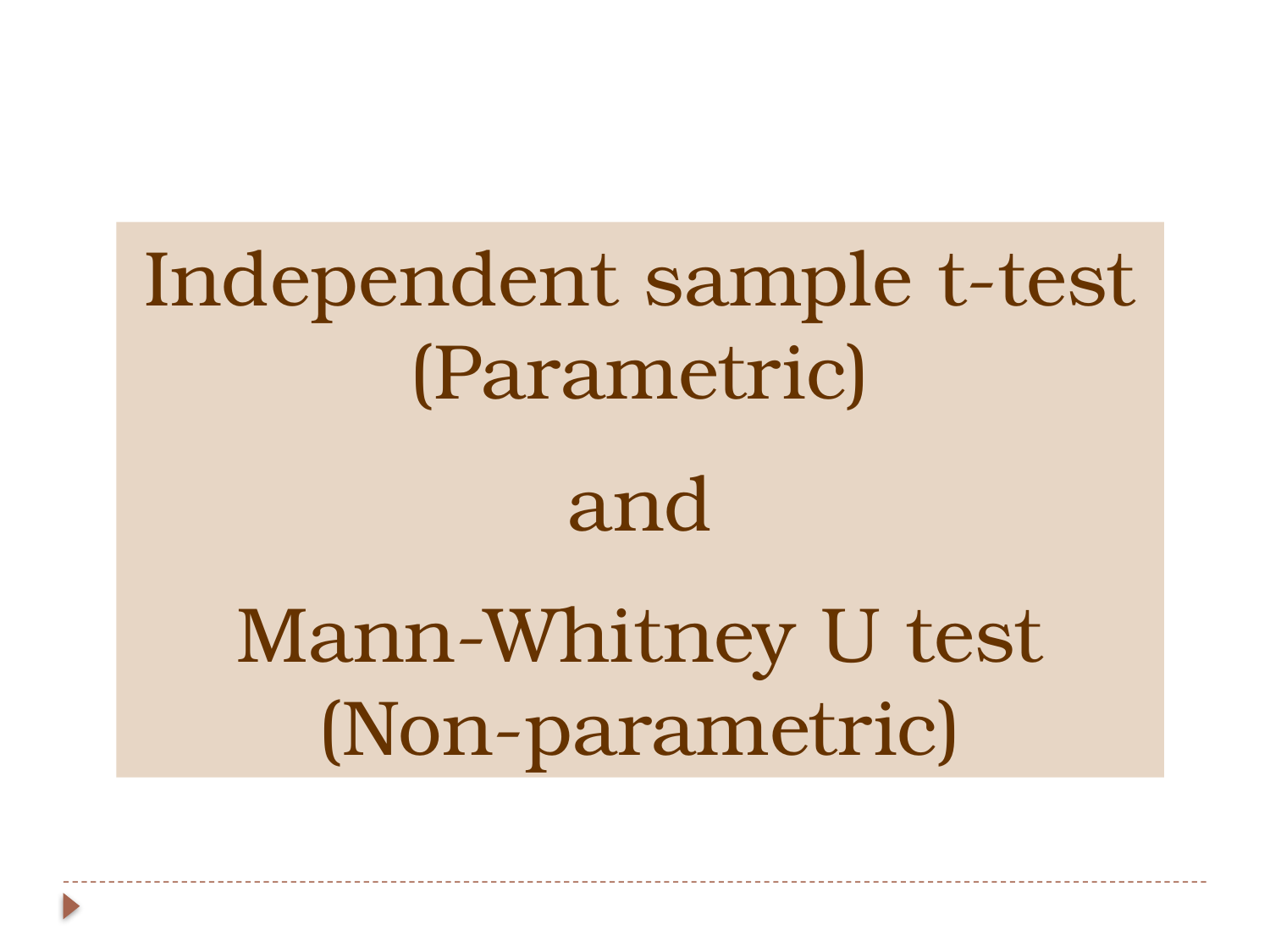

Independent sample t-test (Parametric)
and
Mann-Whitney U test (Non-parametric)